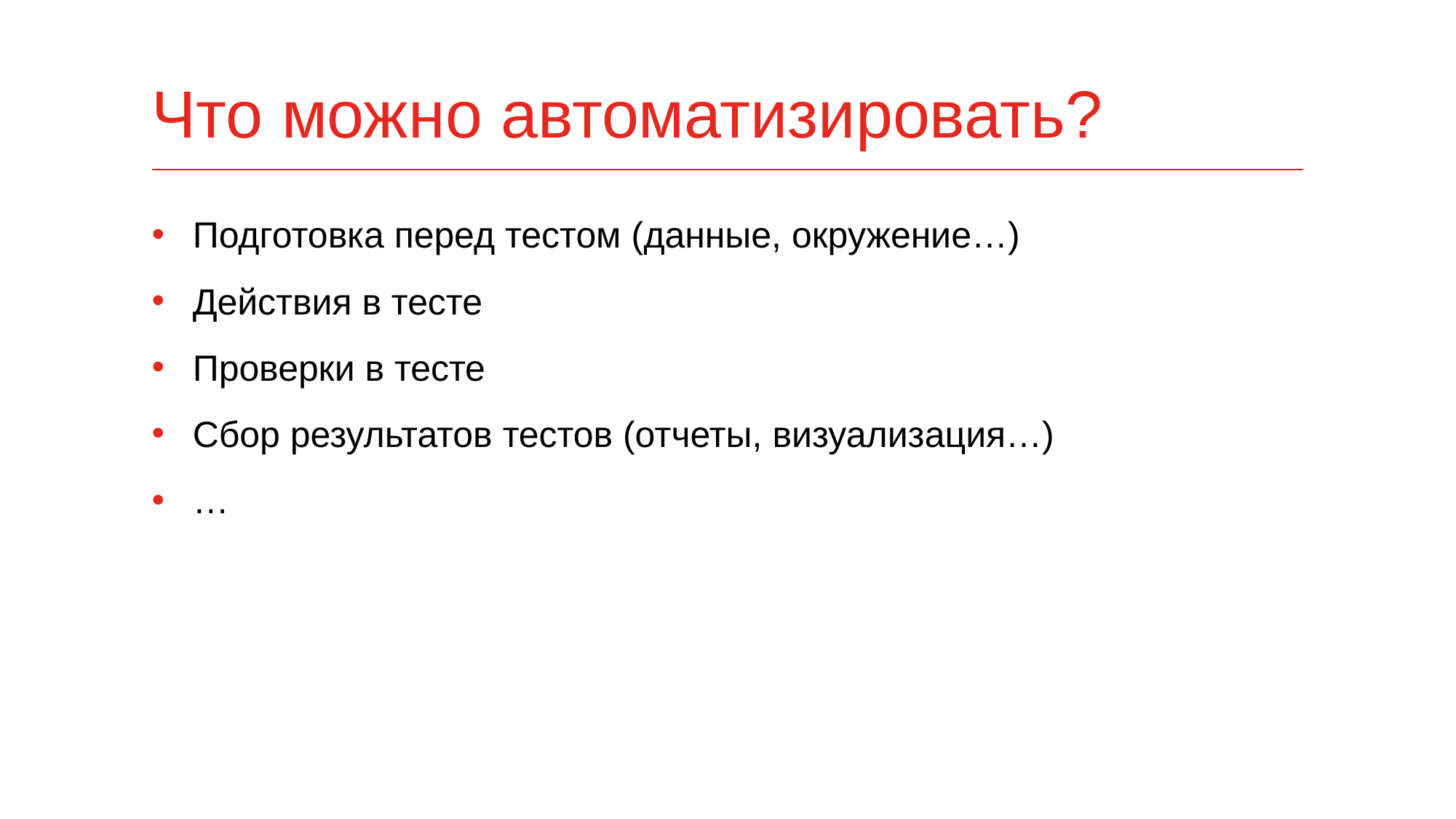

# Что можно автоматизировать?
Подготовка перед тестом (данные, окружение…)
Действия в тесте
Проверки в тесте
Сбор результатов тестов (отчеты, визуализация…)
…